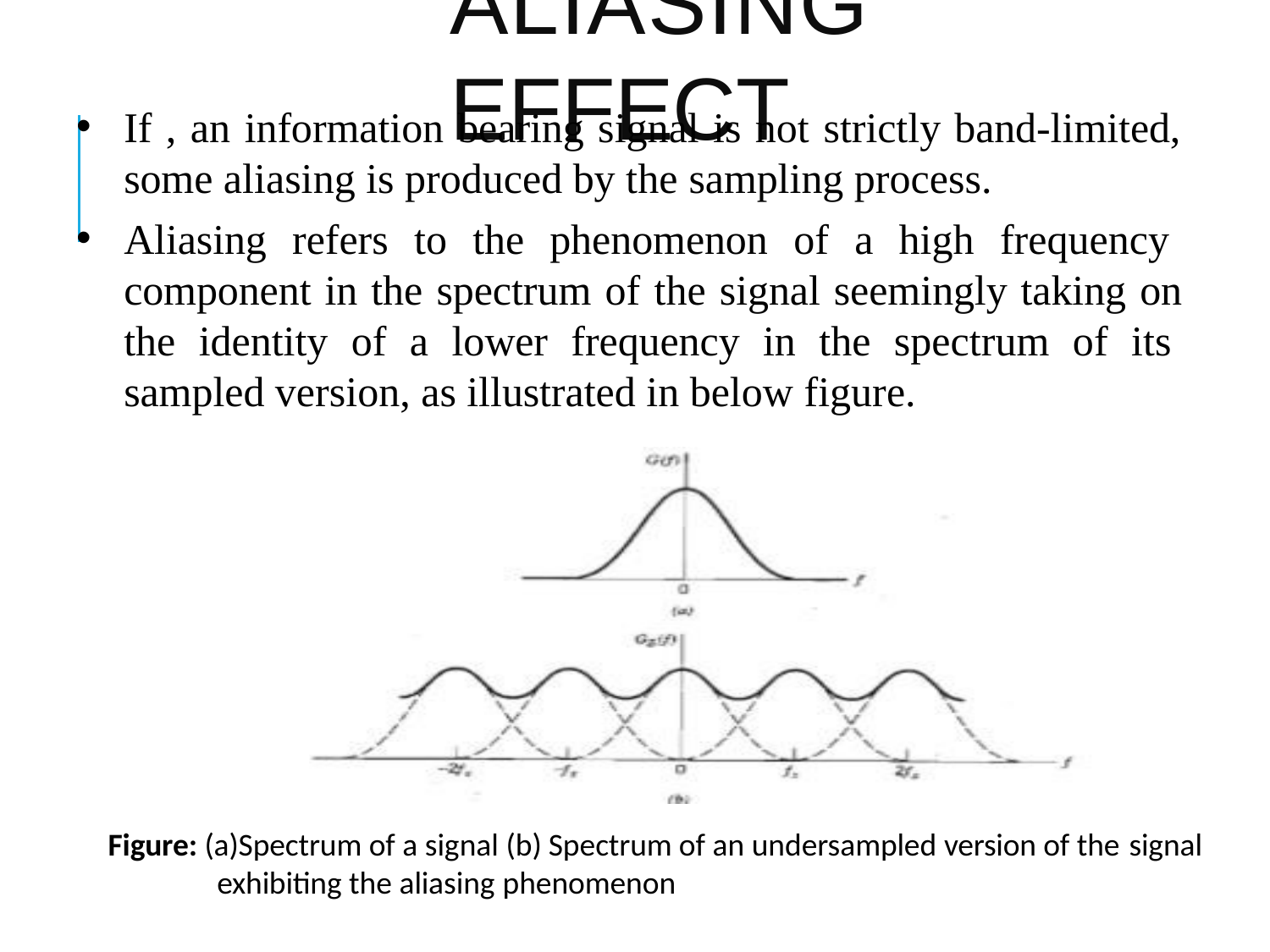

# Aliasing Effect
If , an information bearing signal is not strictly band-limited,  some aliasing is produced by the sampling process.
Aliasing refers to the phenomenon of a high frequency  component in the spectrum of the signal seemingly taking on  the identity of a lower frequency in the spectrum of its  sampled version, as illustrated in below figure.

Figure: (a)Spectrum of a signal (b) Spectrum of an undersampled version of the signal
exhibiting the aliasing phenomenon